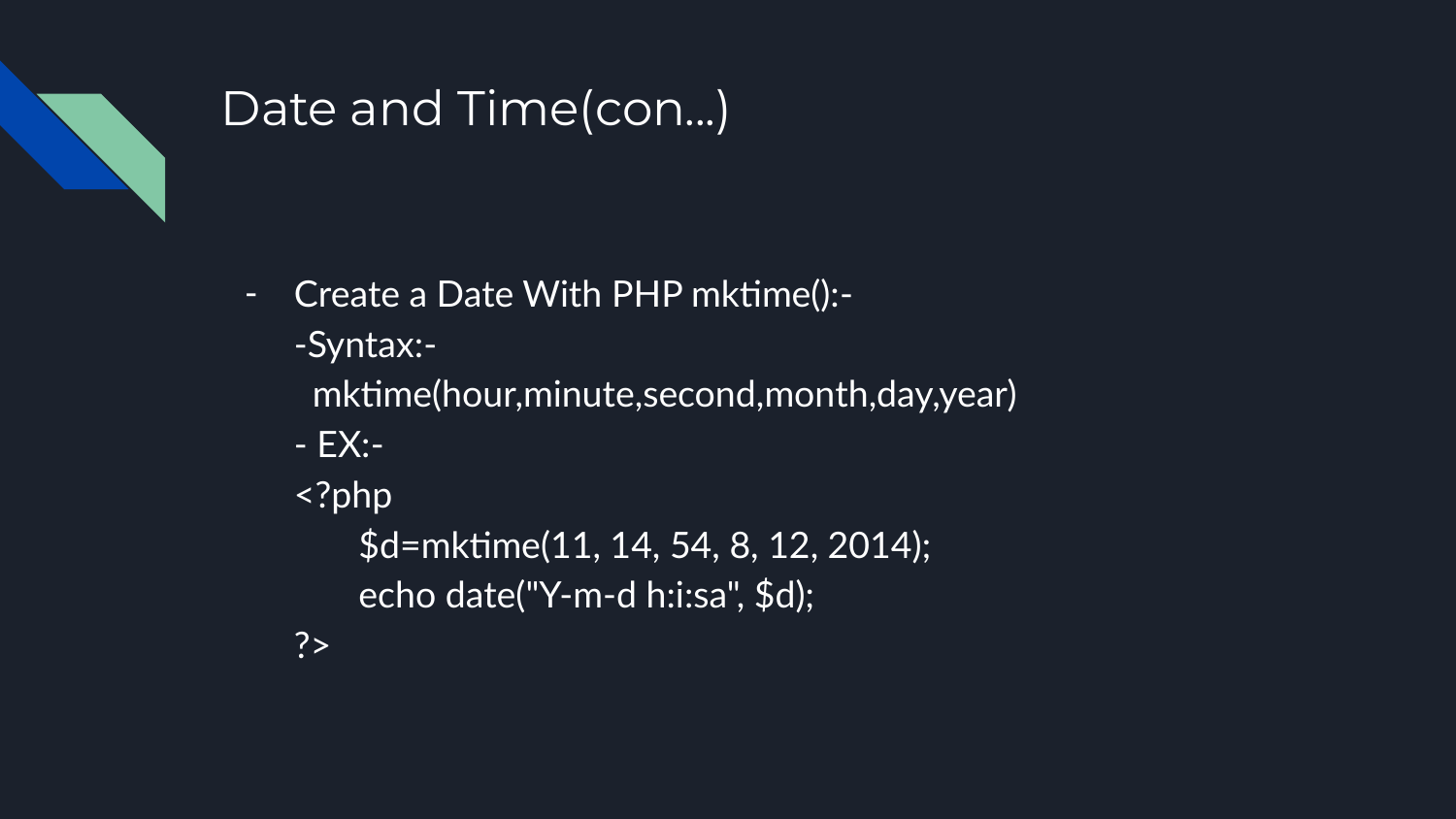

# Date and Time(con...)

Create a Date With PHP mktime():-
-Syntax:-
  mktime(hour,minute,second,month,day,year)
- EX:-
<?php
       $d=mktime(11, 14, 54, 8, 12, 2014);
       echo date("Y-m-d h:i:sa", $d);
?>